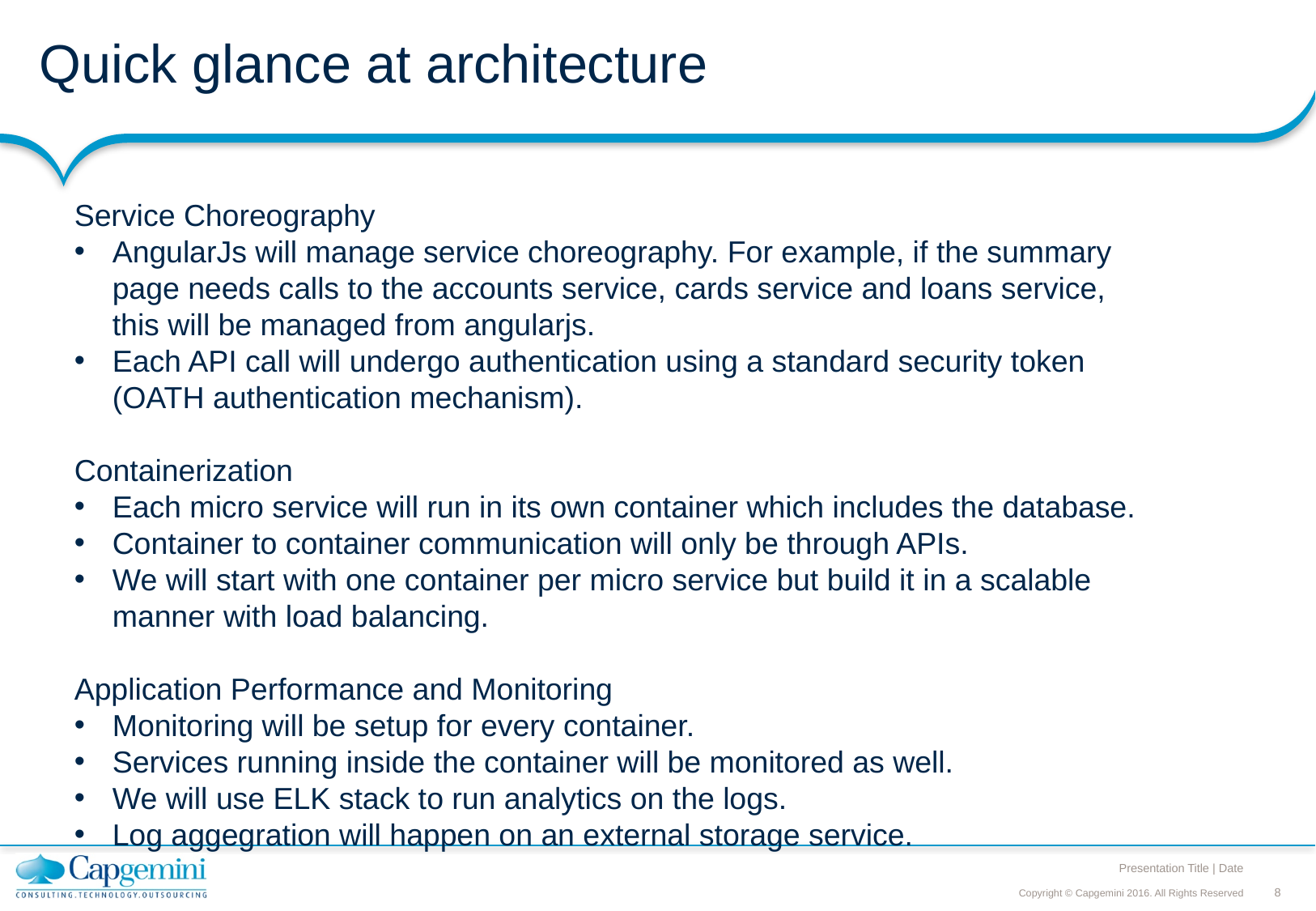

# Quick glance at architecture
Service Choreography
AngularJs will manage service choreography. For example, if the summary page needs calls to the accounts service, cards service and loans service, this will be managed from angularjs.
Each API call will undergo authentication using a standard security token (OATH authentication mechanism).

Containerization
Each micro service will run in its own container which includes the database.
Container to container communication will only be through APIs.
We will start with one container per micro service but build it in a scalable manner with load balancing.

Application Performance and Monitoring
Monitoring will be setup for every container.
Services running inside the container will be monitored as well.
We will use ELK stack to run analytics on the logs.
Log aggegration will happen on an external storage service.